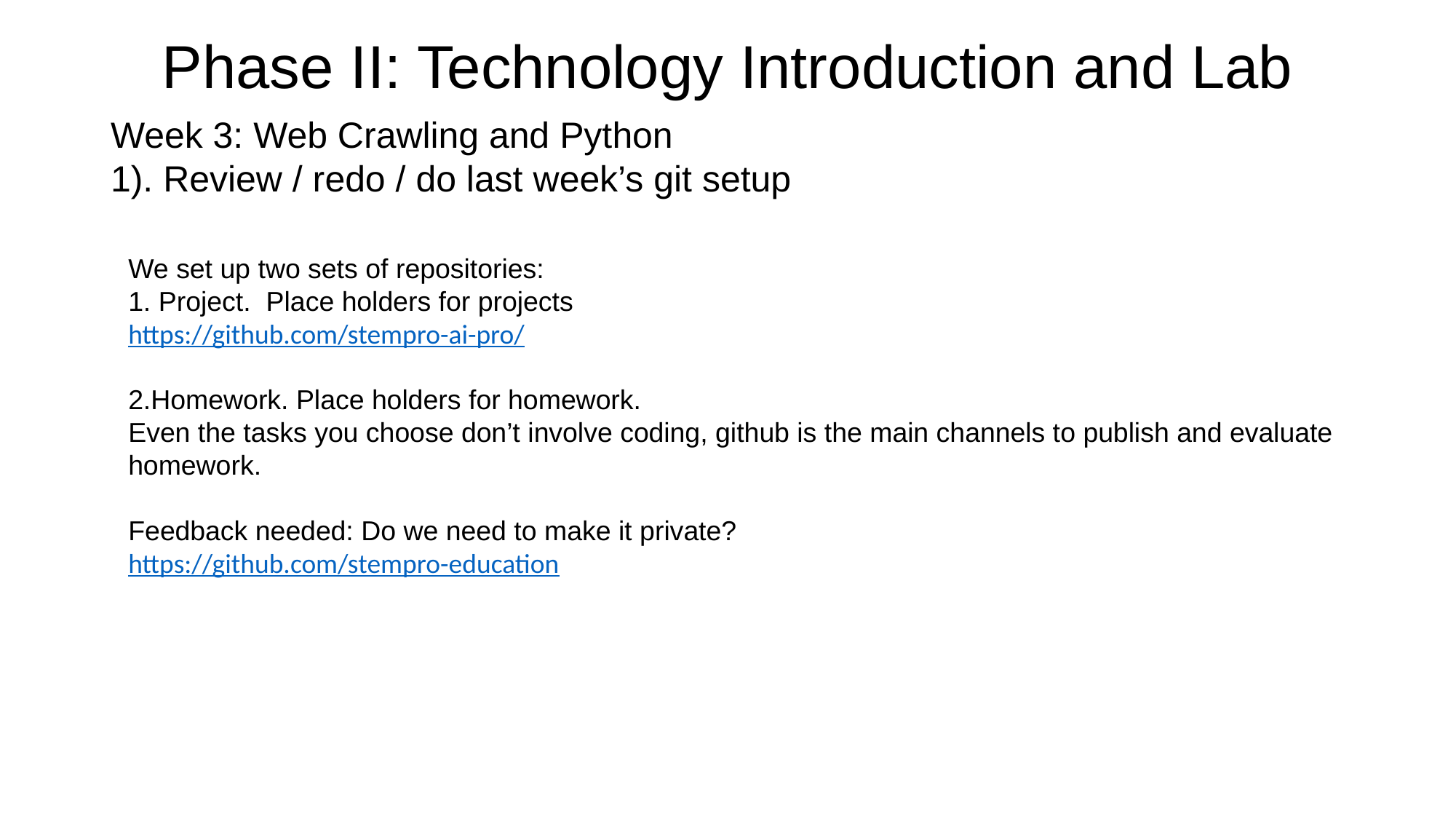

Phase II: Technology Introduction and Lab
Week 3: Web Crawling and Python
1). Review / redo / do last week’s git setup
We set up two sets of repositories:
1. Project.  Place holders for projects
https://github.com/stempro-ai-pro/

2.Homework. Place holders for homework.
Even the tasks you choose don’t involve coding, github is the main channels to publish and evaluate homework.

Feedback needed: Do we need to make it private?
https://github.com/stempro-education